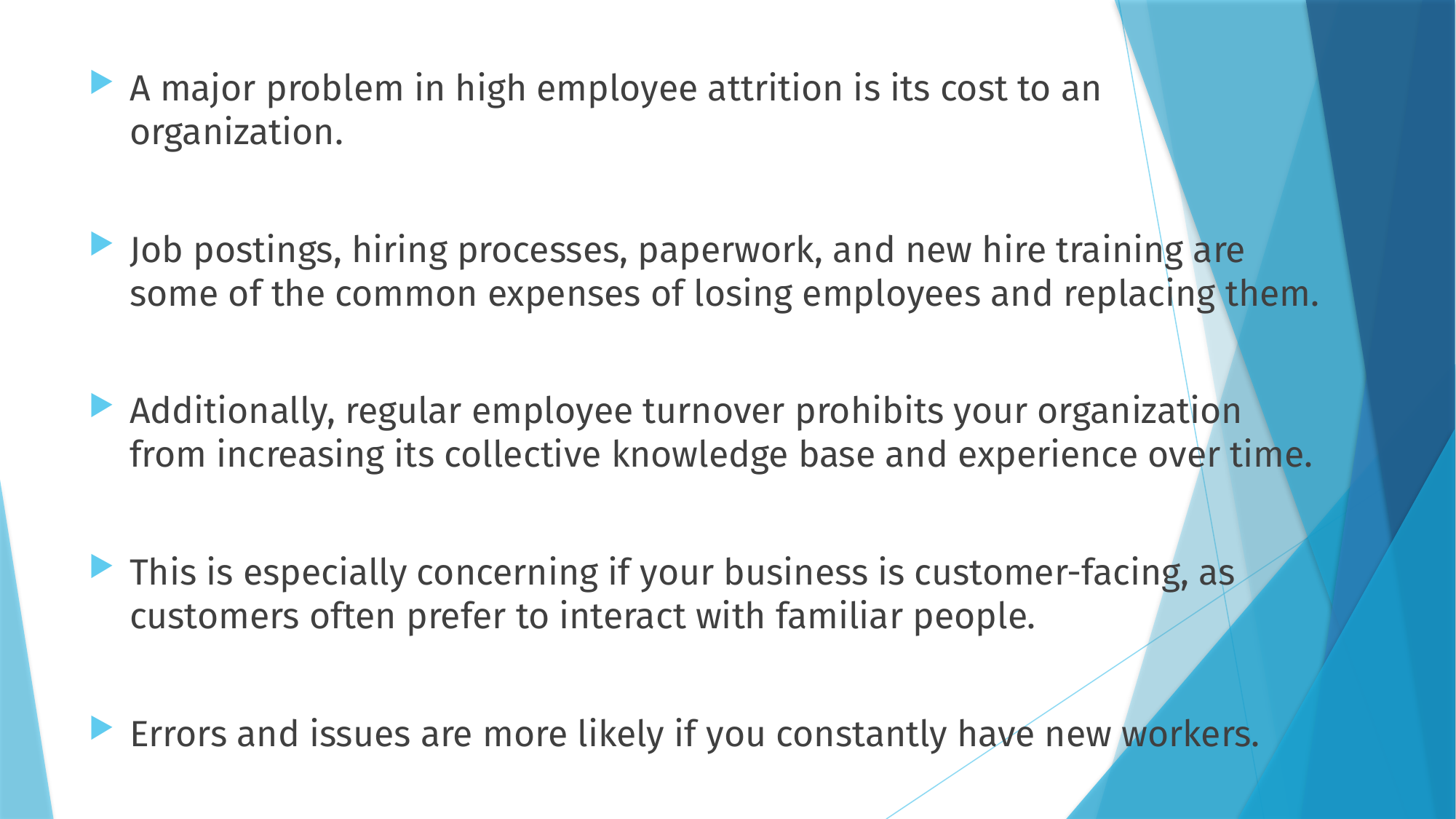

A major problem in high employee attrition is its cost to an organization.

Job postings, hiring processes, paperwork, and new hire training are some of the common expenses of losing employees and replacing them.

Additionally, regular employee turnover prohibits your organization from increasing its collective knowledge base and experience over time.

This is especially concerning if your business is customer-facing, as customers often prefer to interact with familiar people.

Errors and issues are more likely if you constantly have new workers.